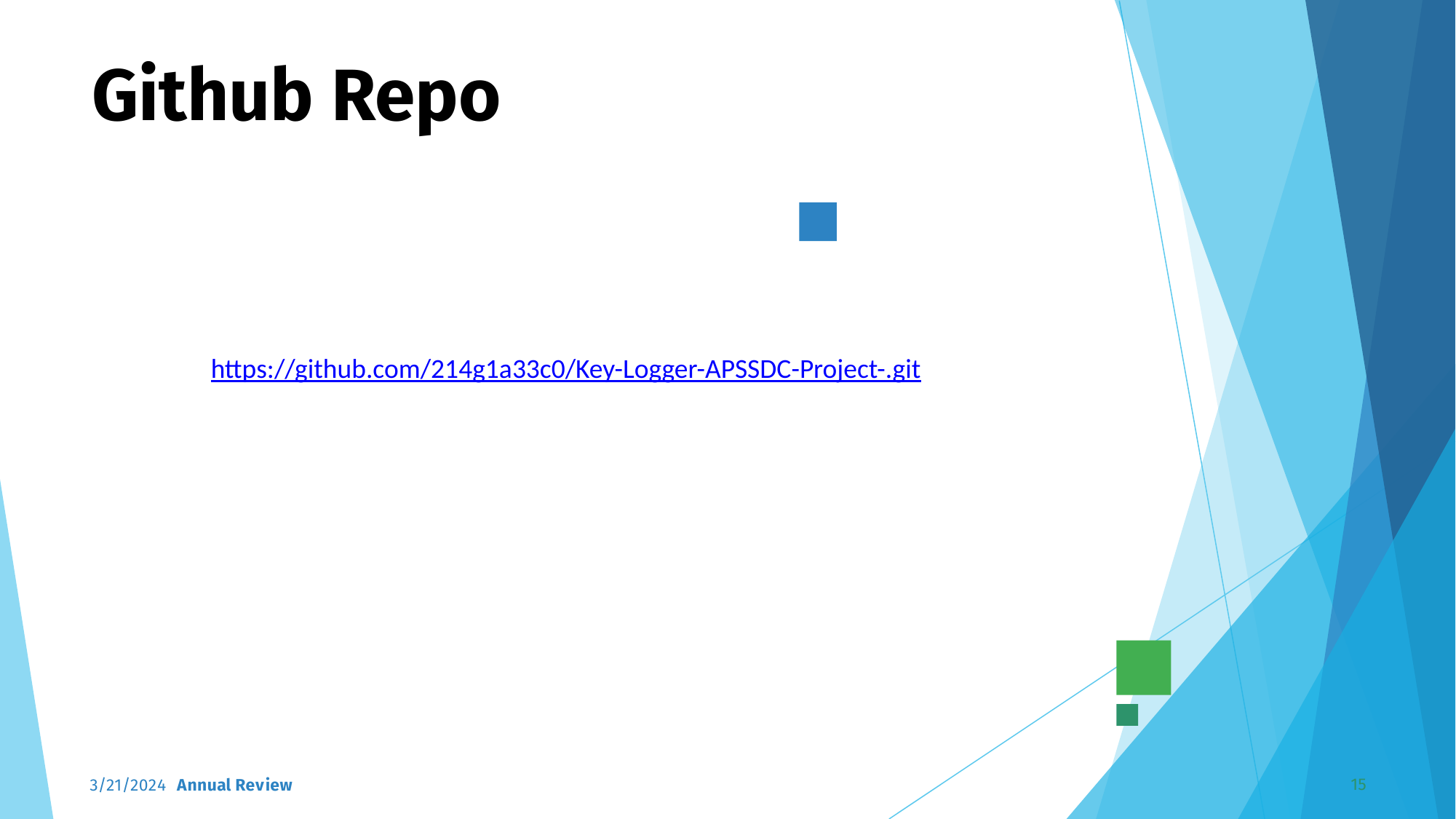

# Github Repo

https://github.com/214g1a33c0/Key-Logger-APSSDC-Project-.git

15
3/21/2024  Annual Review